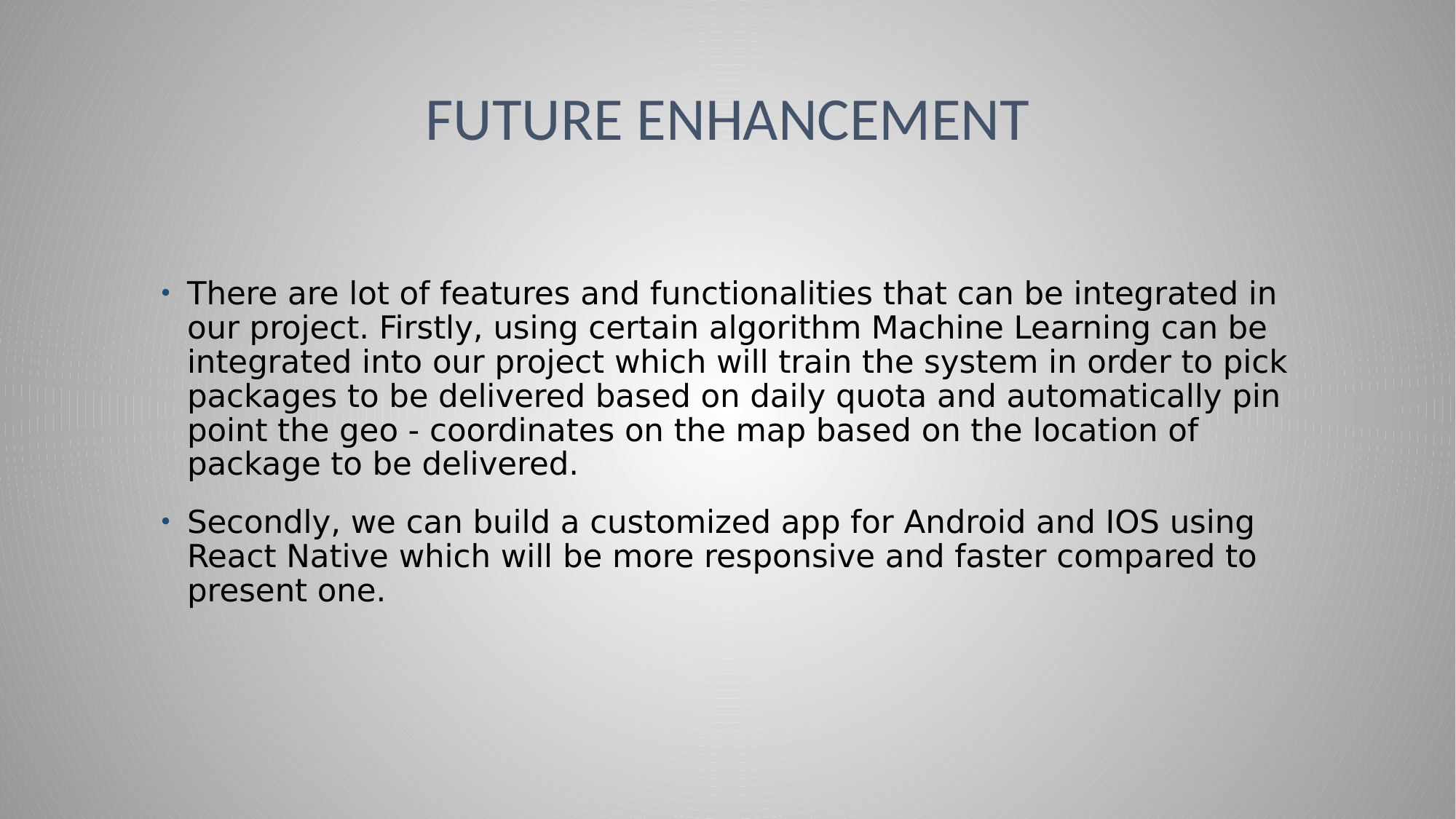

# FUTURE ENHANCEMENT
There are lot of features and functionalities that can be integrated in our project. Firstly, using certain algorithm Machine Learning can be integrated into our project which will train the system in order to pick packages to be delivered based on daily quota and automatically pin point the geo - coordinates on the map based on the location of package to be delivered.
Secondly, we can build a customized app for Android and IOS using React Native which will be more responsive and faster compared to present one.